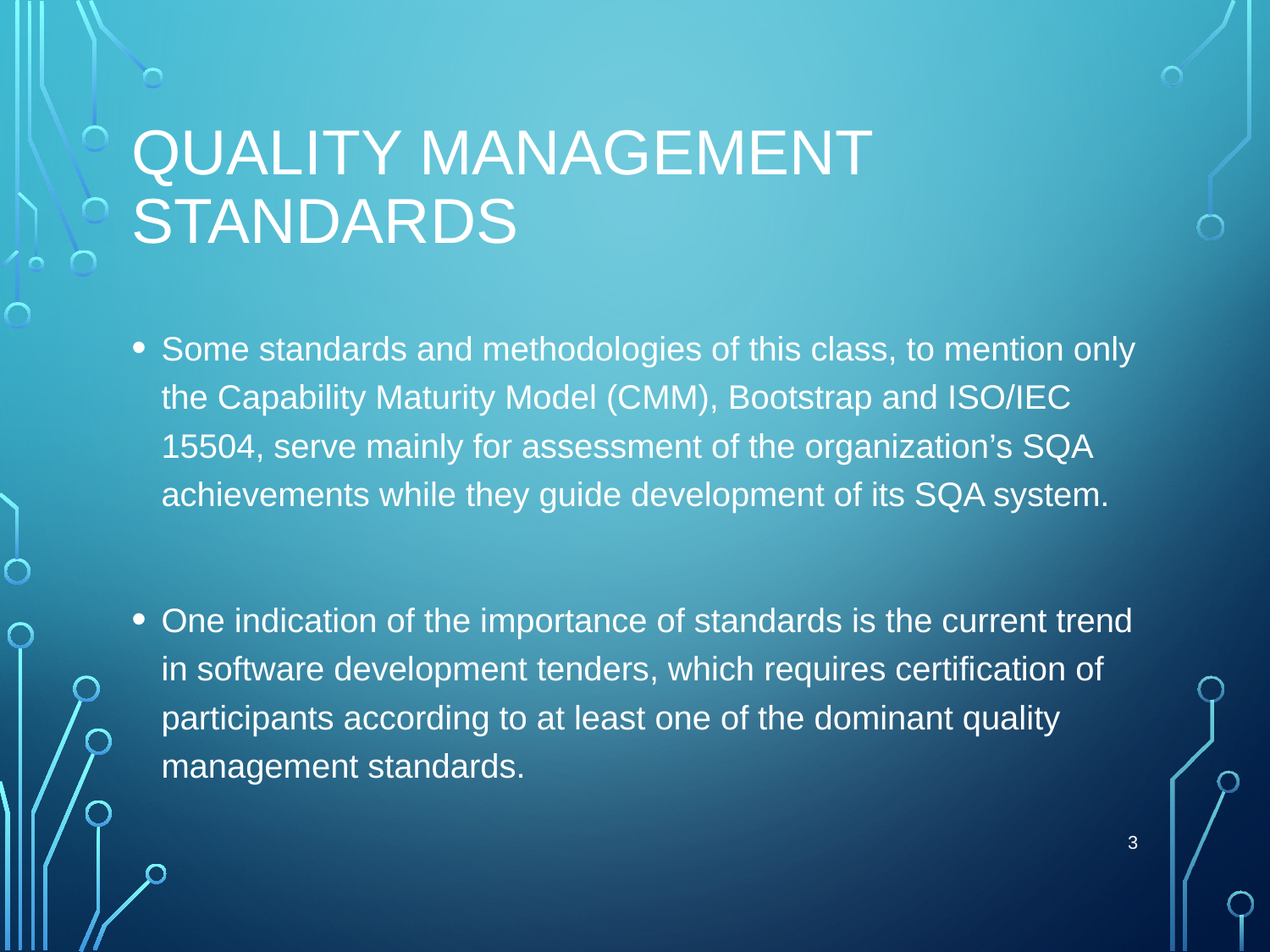

# Quality Management Standards
Some standards and methodologies of this class, to mention only the Capability Maturity Model (CMM), Bootstrap and ISO/IEC 15504, serve mainly for assessment of the organization’s SQA achievements while they guide development of its SQA system.

One indication of the importance of standards is the current trend in software development tenders, which requires certification of participants according to at least one of the dominant quality management standards.
3